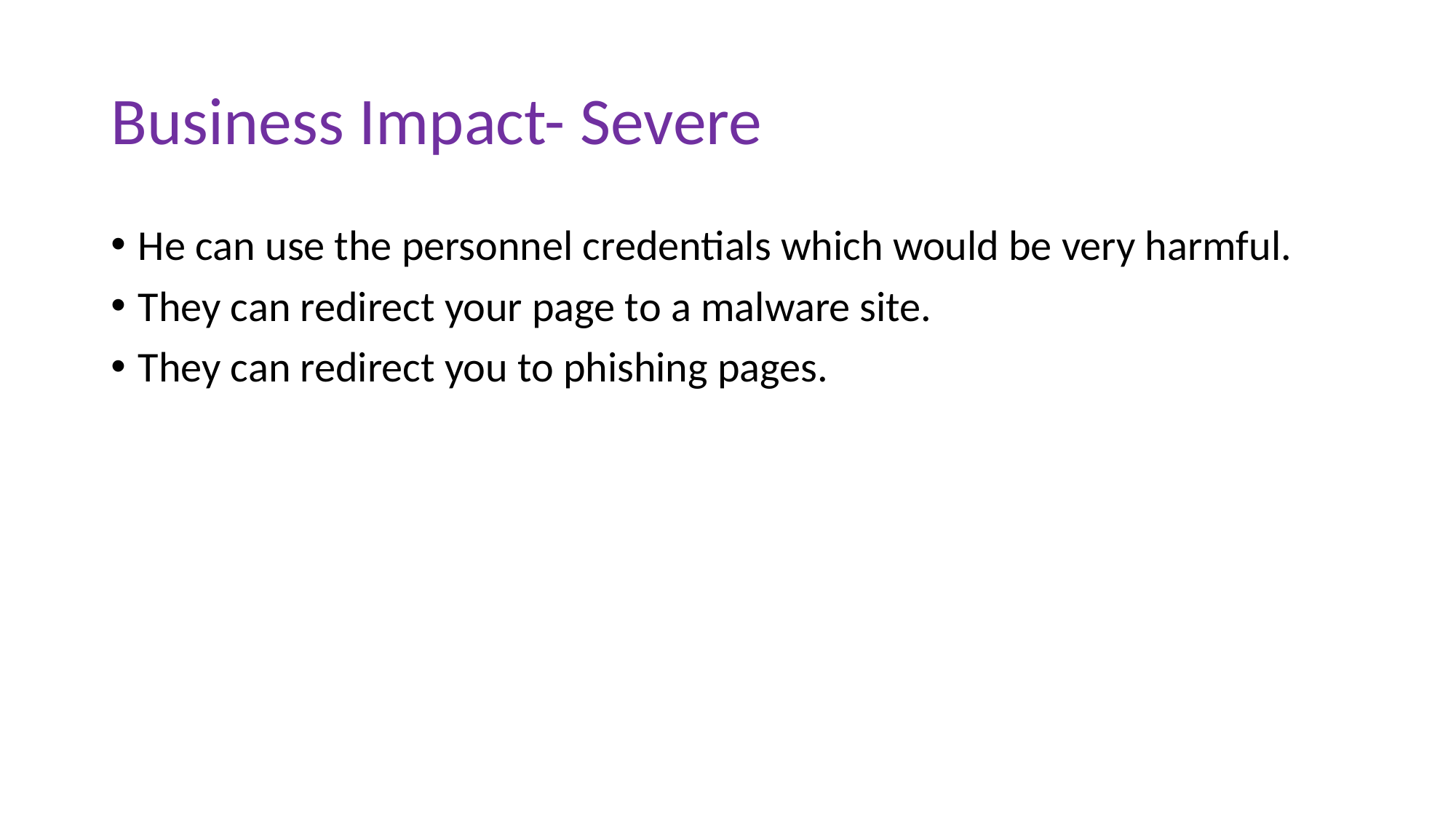

# Business Impact- Severe
He can use the personnel credentials which would be very harmful.
They can redirect your page to a malware site.
They can redirect you to phishing pages.